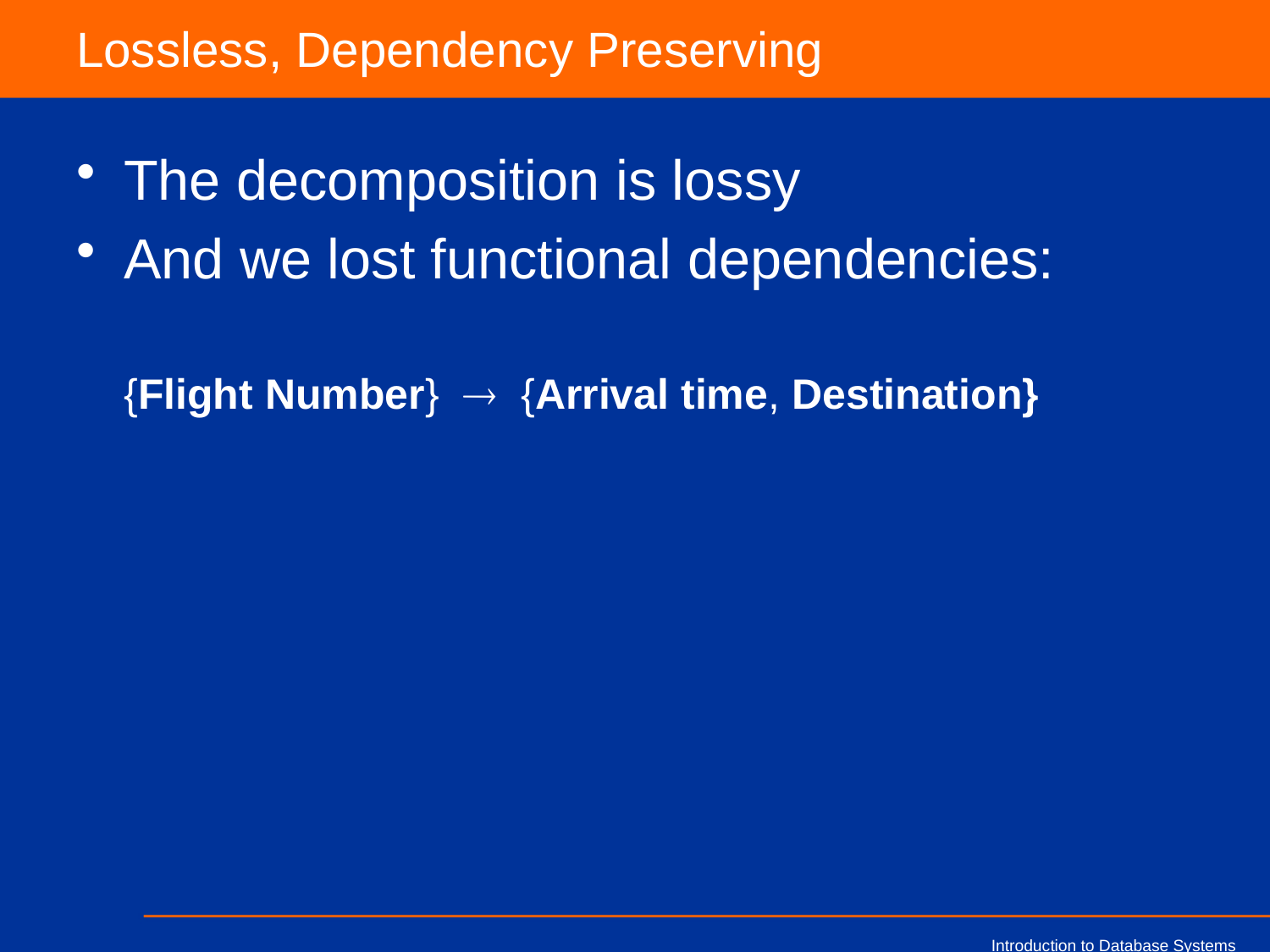

# Lossless, Dependency Preserving
The decomposition is lossy
And we lost functional dependencies:
	{Flight Number}  →  {Arrival time, Destination}

Introduction to Database Systems